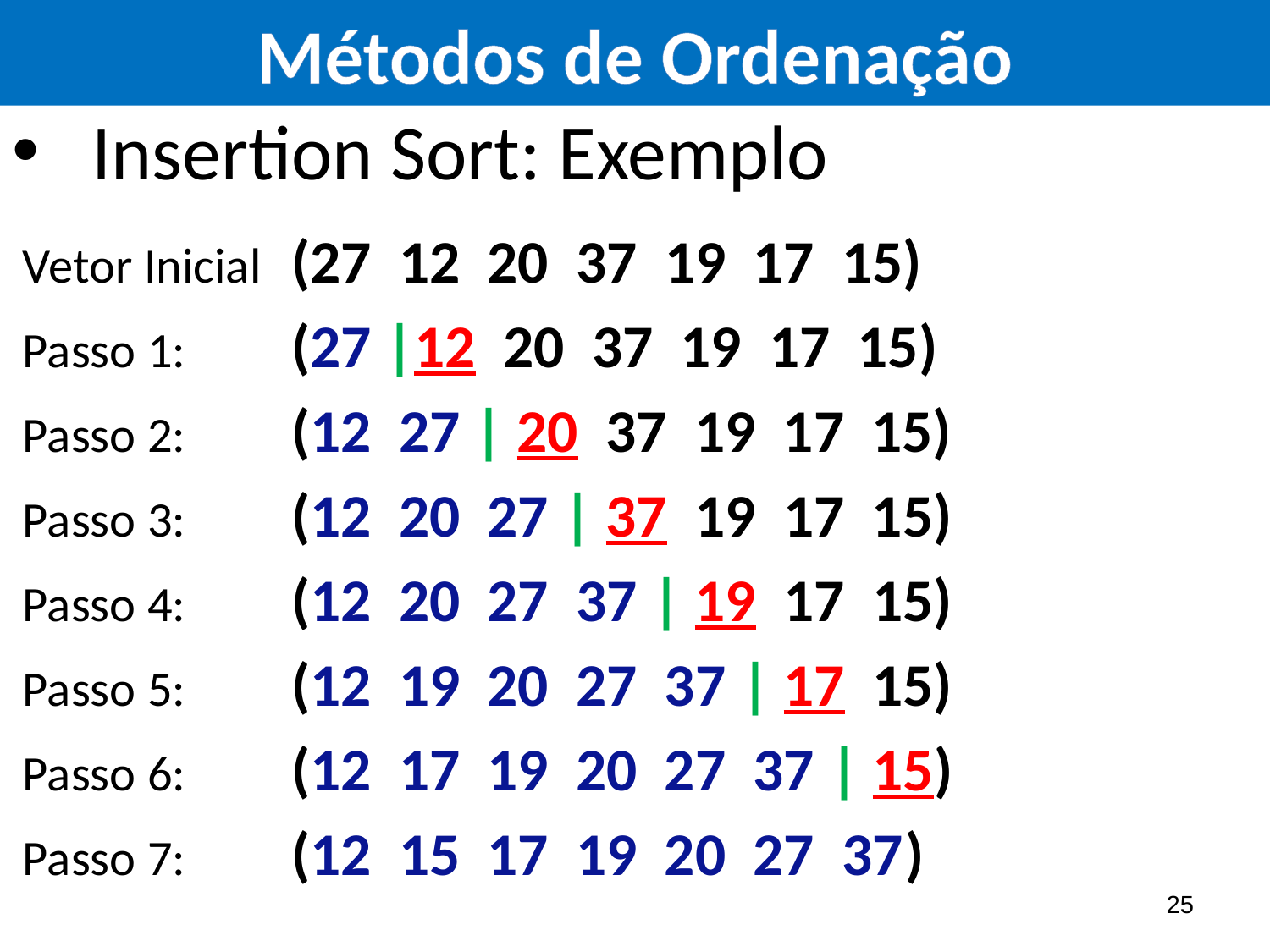

Insertion Sort: Exemplo
Vetor Inicial 	(27  12  20  37  19  17  15)
Passo 1:         	(27 |12  20  37  19  17  15)
Passo 2:         	(12  27 | 20  37  19  17  15)
Passo 3:         	(12  20  27 | 37  19  17  15)
Passo 4:         	(12  20  27  37 | 19  17  15)
Passo 5:         	(12  19  20  27  37 | 17  15)
Passo 6:         	(12  17  19  20  27  37 | 15)
Passo 7:         	(12  15  17  19  20  27  37)
25